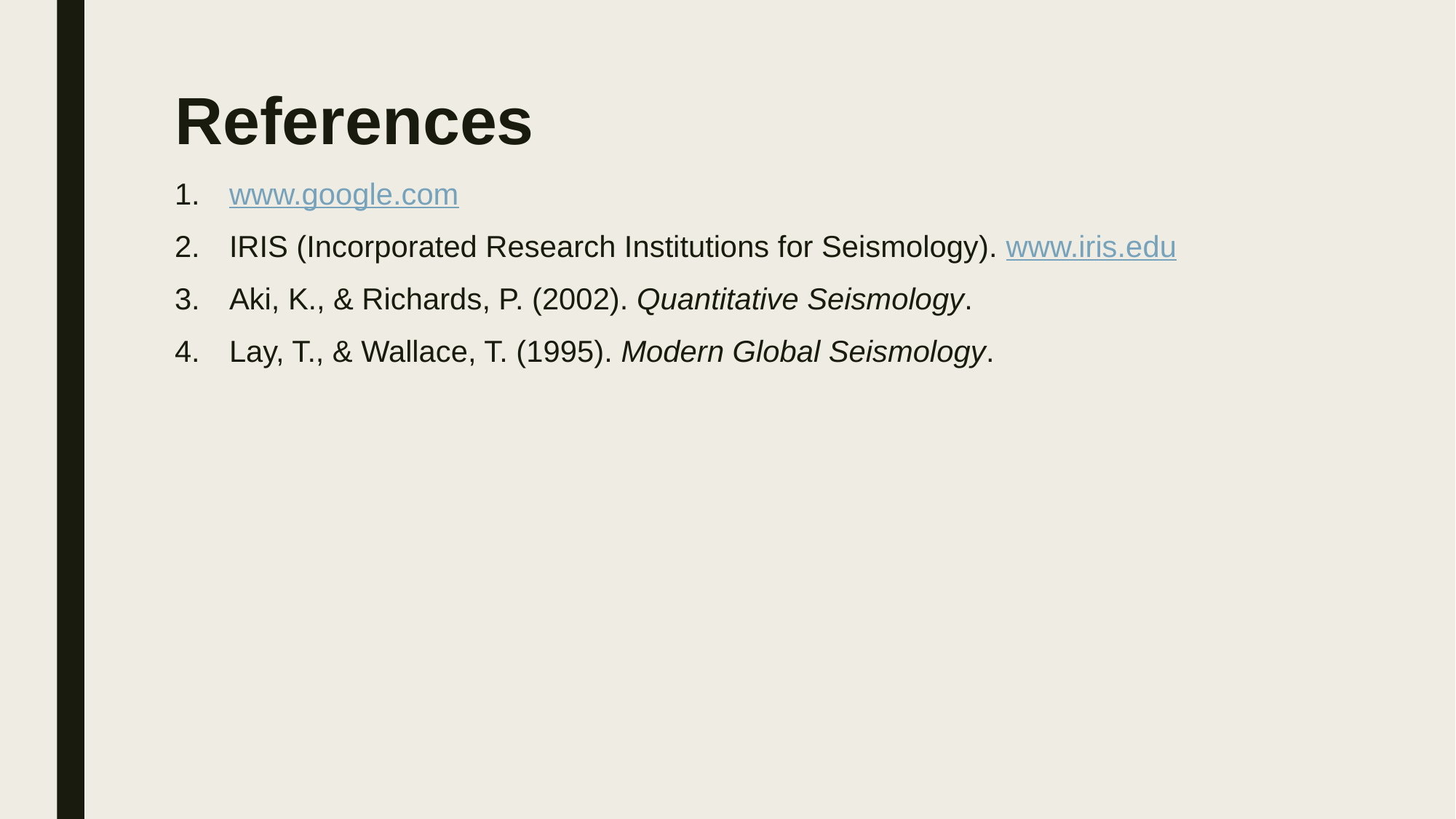

# References
www.google.com
IRIS (Incorporated Research Institutions for Seismology). www.iris.edu
Aki, K., & Richards, P. (2002). Quantitative Seismology.
Lay, T., & Wallace, T. (1995). Modern Global Seismology.